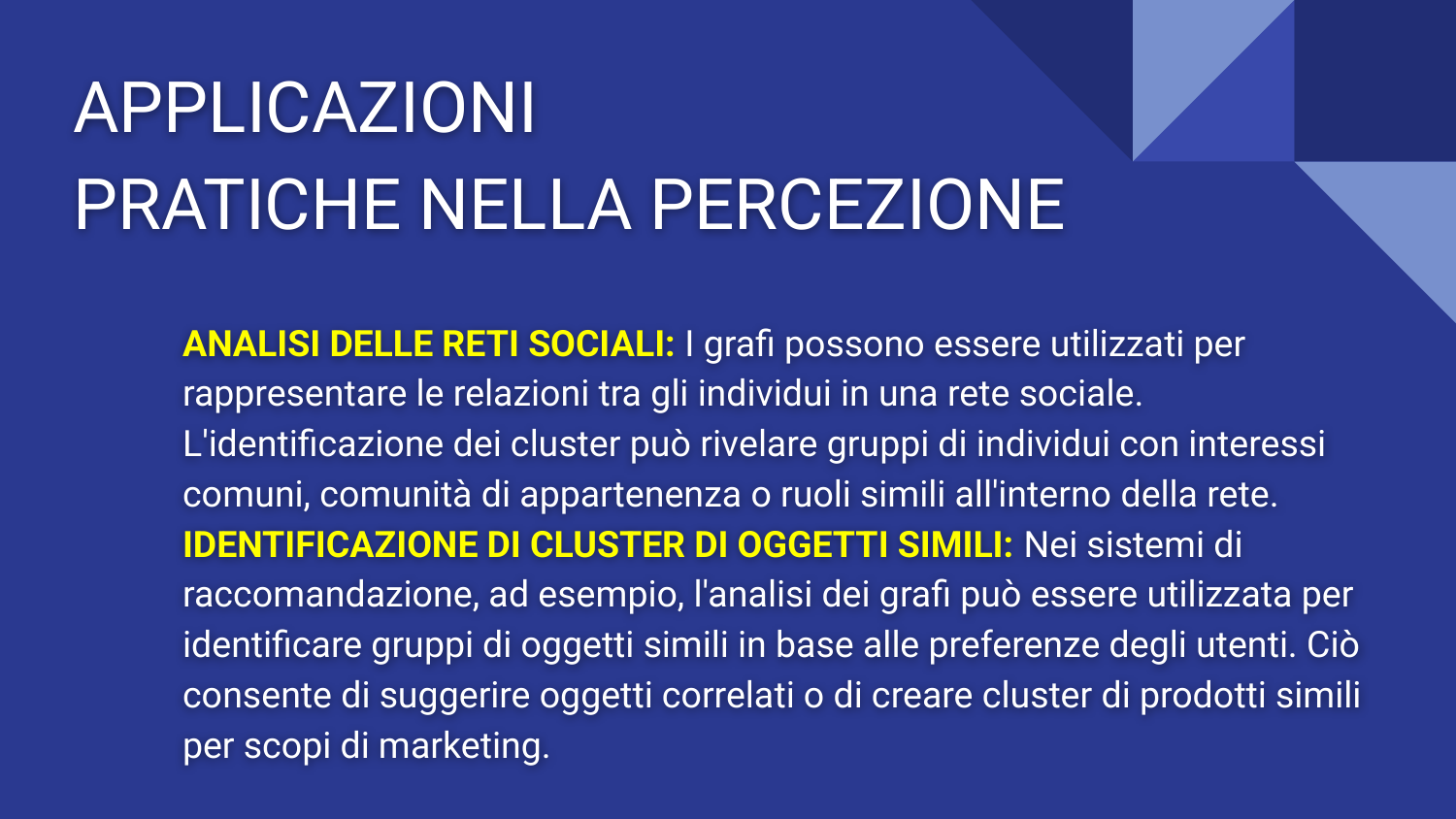

# APPLICAZIONI
PRATICHE NELLA PERCEZIONE
ANALISI DELLE RETI SOCIALI: I grafi possono essere utilizzati per rappresentare le relazioni tra gli individui in una rete sociale. L'identificazione dei cluster può rivelare gruppi di individui con interessi comuni, comunità di appartenenza o ruoli simili all'interno della rete.
IDENTIFICAZIONE DI CLUSTER DI OGGETTI SIMILI: Nei sistemi di raccomandazione, ad esempio, l'analisi dei grafi può essere utilizzata per identificare gruppi di oggetti simili in base alle preferenze degli utenti. Ciò consente di suggerire oggetti correlati o di creare cluster di prodotti simili per scopi di marketing.